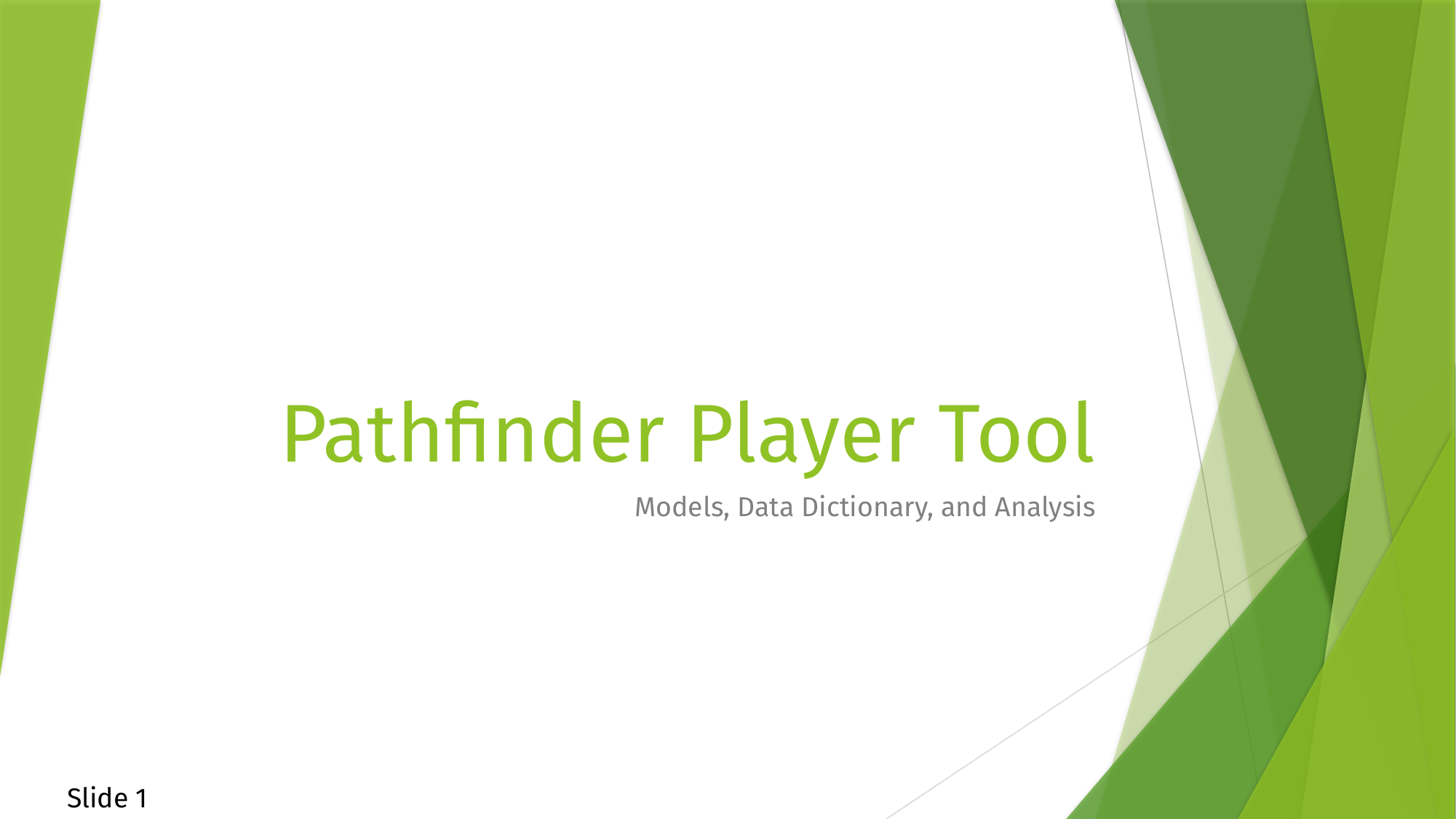

# Pathfinder Player Tool
Models, Data Dictionary, and Analysis
Slide 1